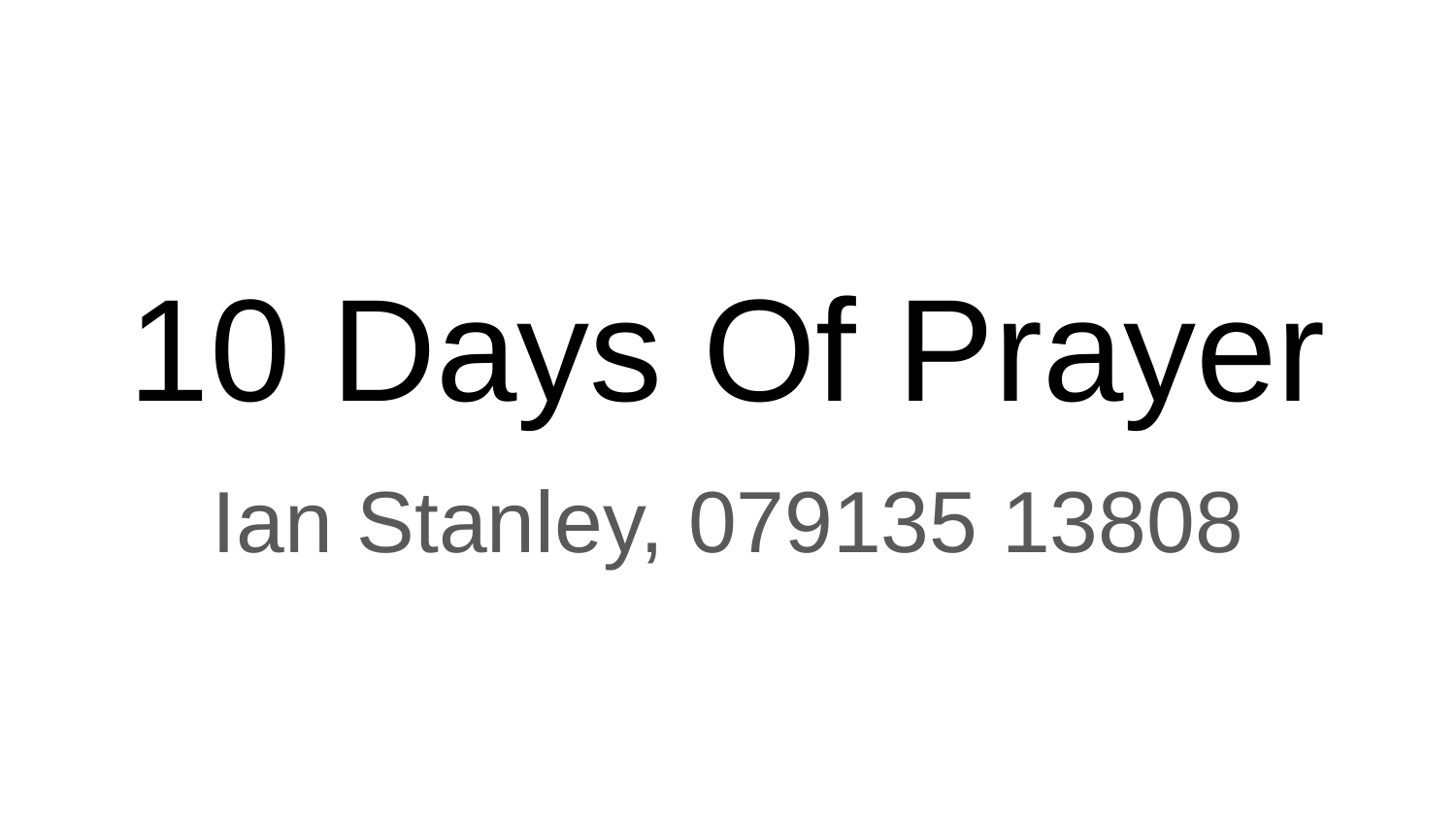

# 10 Days Of Prayer
Ian Stanley, 079135 13808